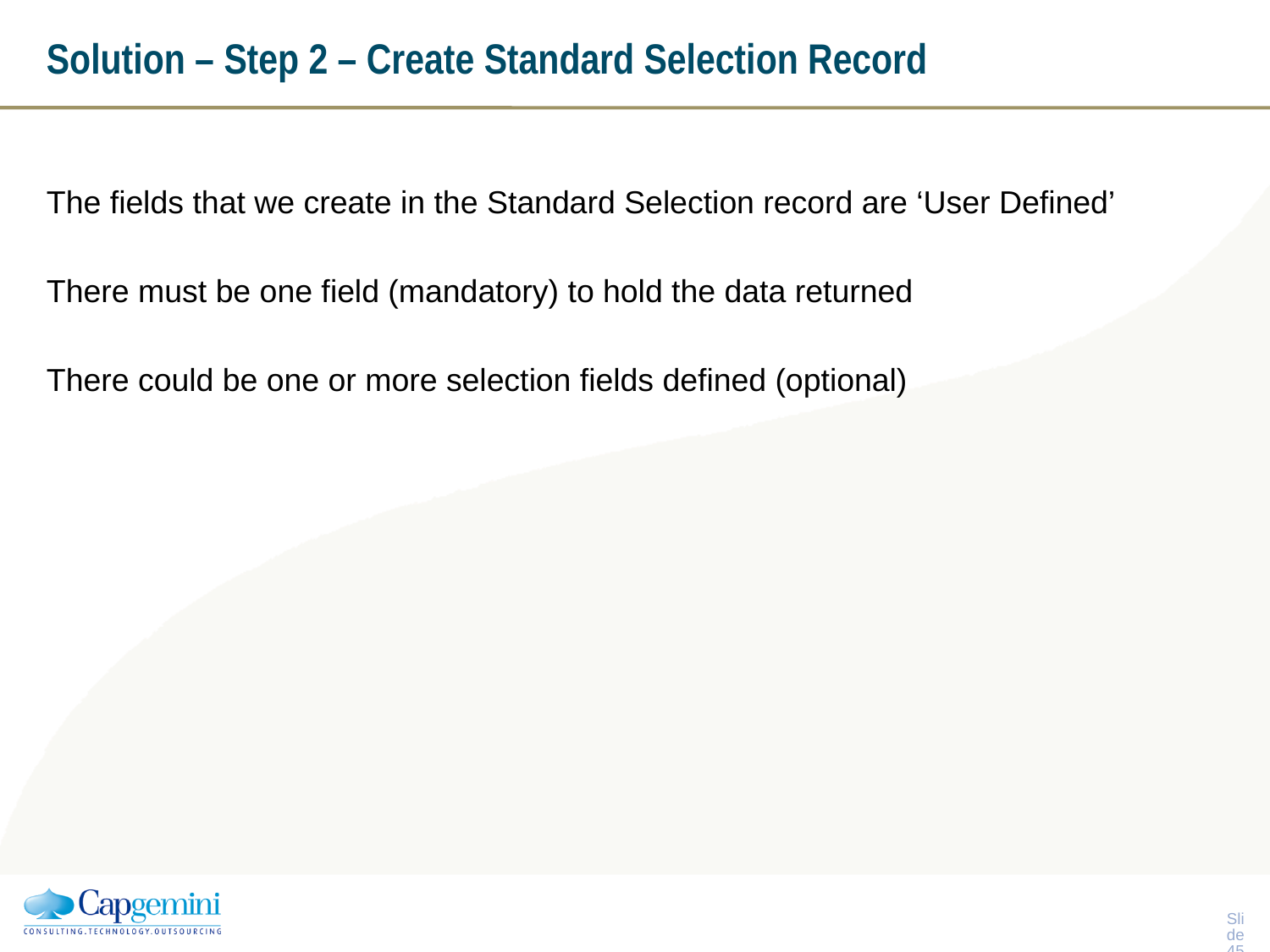

# Solution – Step 2 – Create Standard Selection Record
The fields that we create in the Standard Selection record are ‘User Defined’

There must be one field (mandatory) to hold the data returned

There could be one or more selection fields defined (optional)

Slide 45